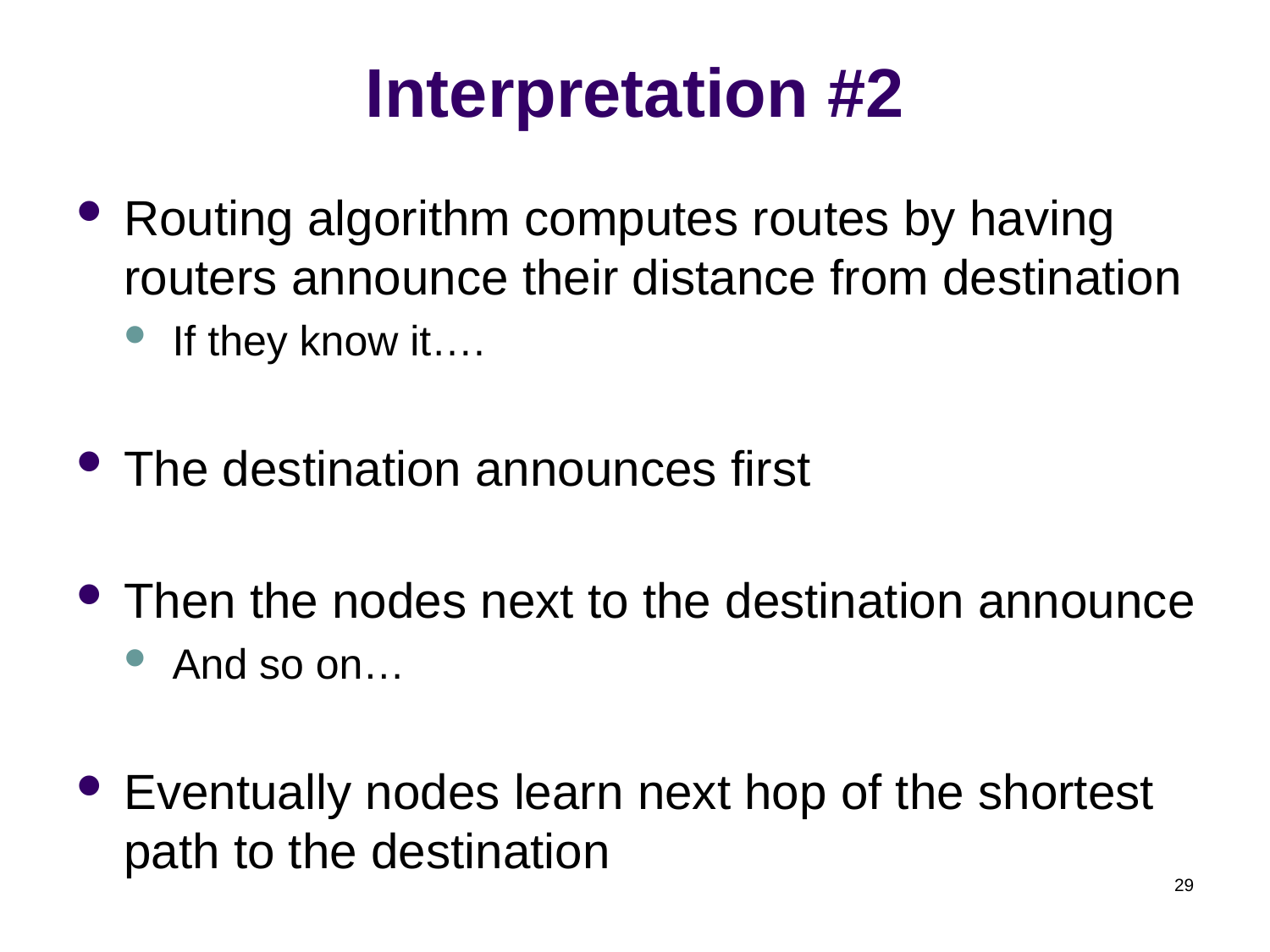

# Interpretation #2
Routing algorithm computes routes by having routers announce their distance from destination
If they know it….

The destination announces first

Then the nodes next to the destination announce
And so on…

Eventually nodes learn next hop of the shortest path to the destination

29